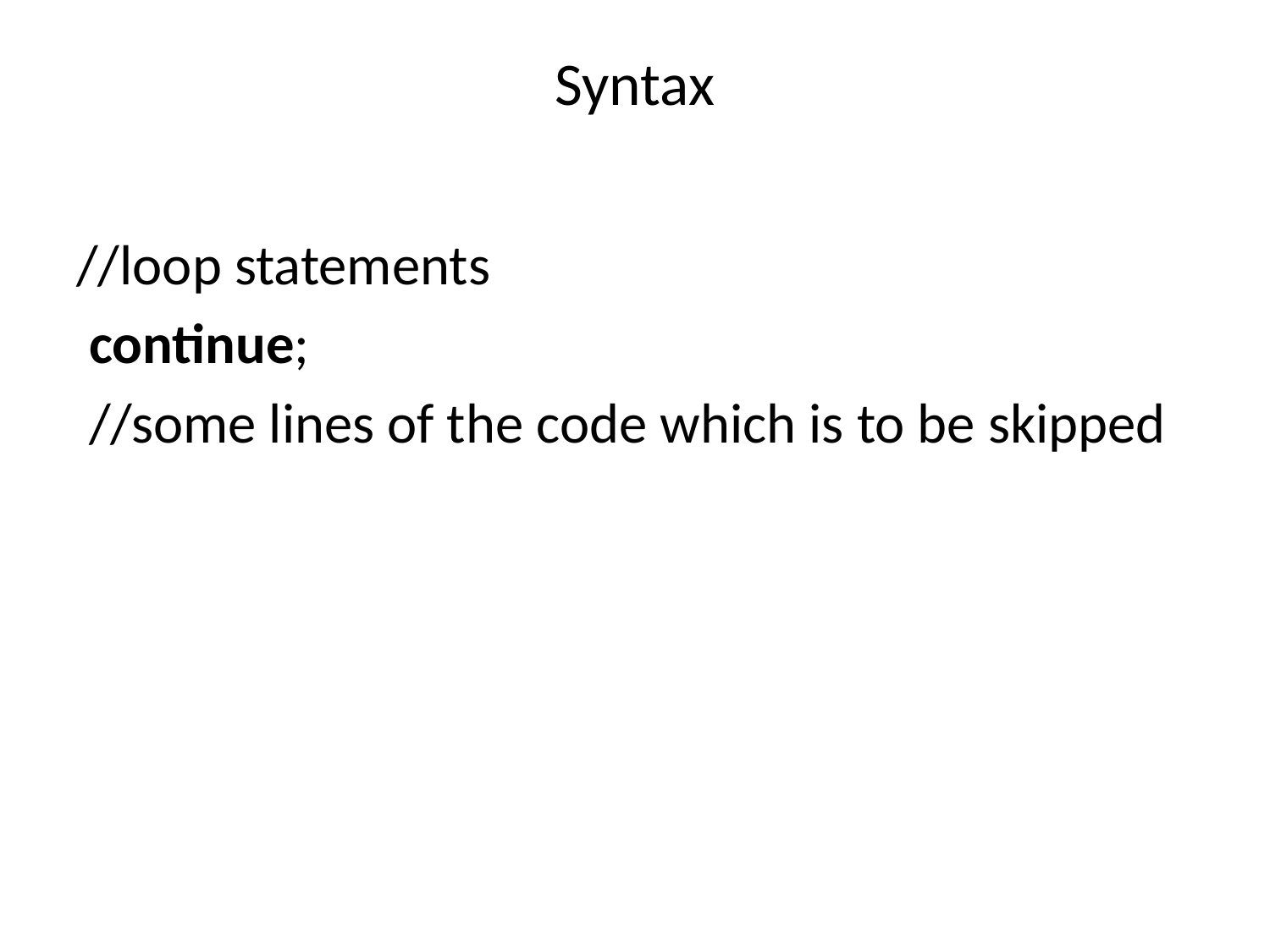

# Syntax
//loop statements
 continue;
 //some lines of the code which is to be skipped